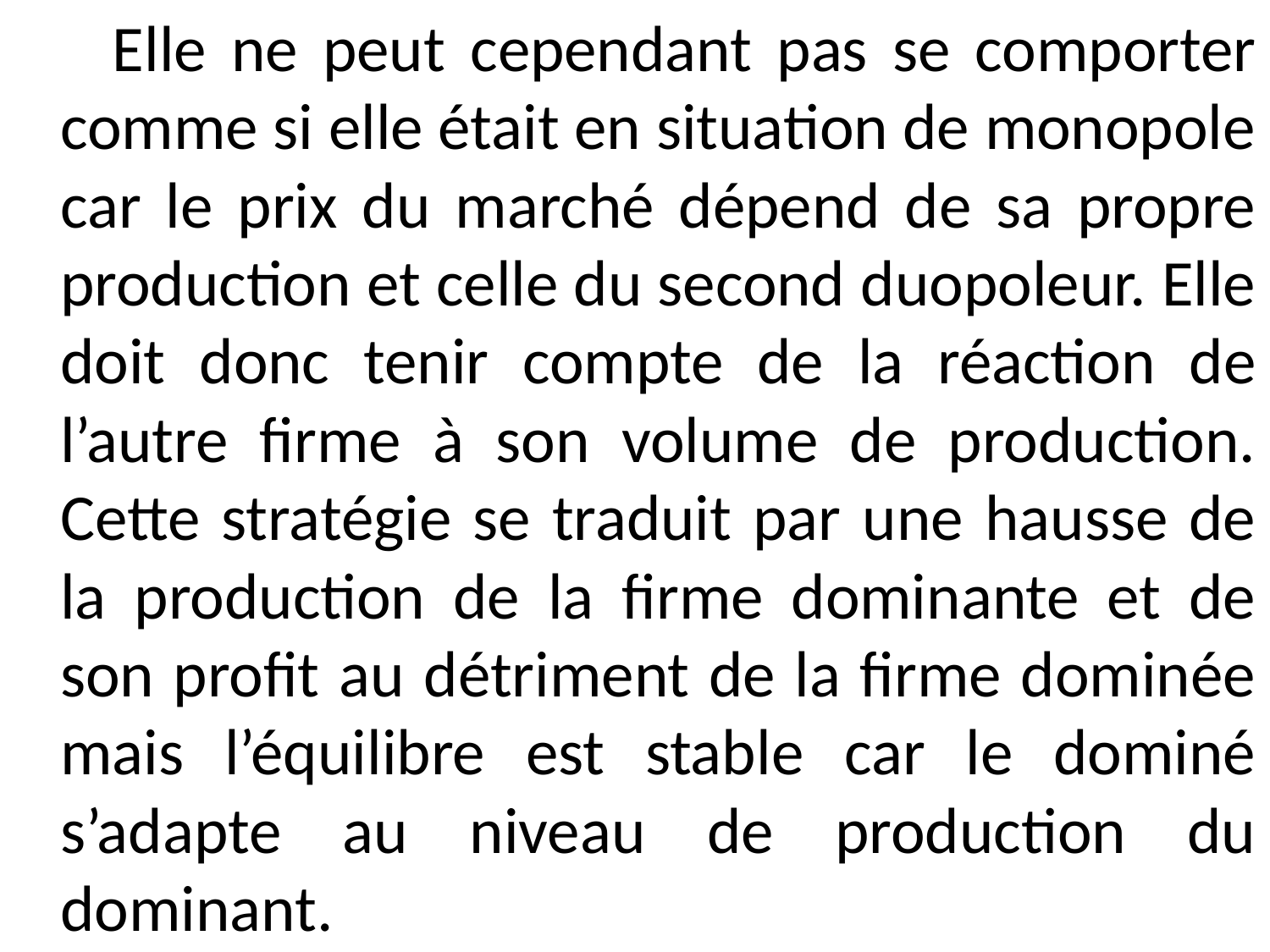

Elle ne peut cependant pas se comporter comme si elle était en situation de monopole car le prix du marché dépend de sa propre production et celle du second duopoleur. Elle doit donc tenir compte de la réaction de l’autre firme à son volume de production. Cette stratégie se traduit par une hausse de la production de la firme dominante et de son profit au détriment de la firme dominée mais l’équilibre est stable car le dominé s’adapte au niveau de production du dominant.